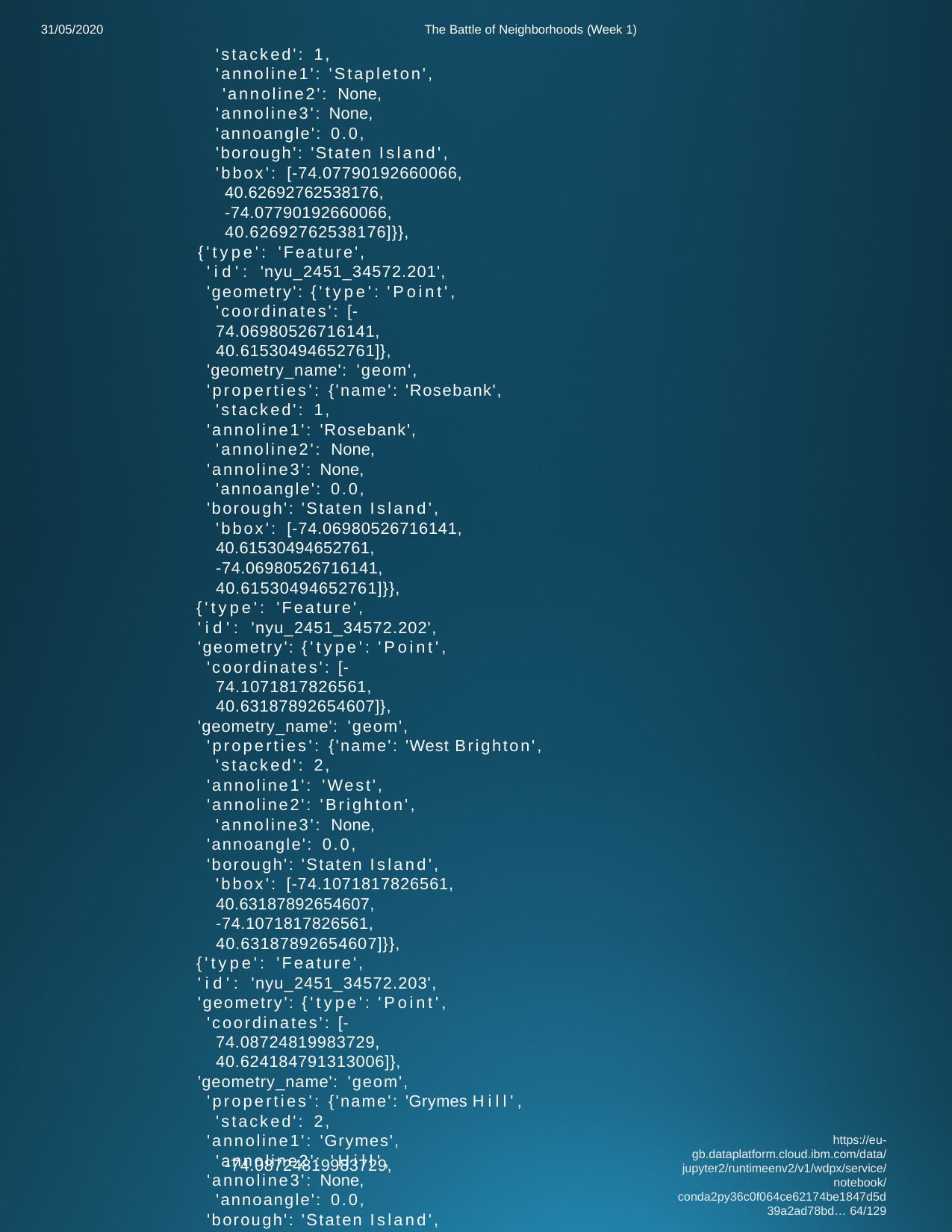

31/05/2020
The Battle of Neighborhoods (Week 1)
'stacked': 1,
'annoline1': 'Stapleton',  'annoline2': None,
'annoline3': None,  'annoangle': 0.0,
'borough': 'Staten Island',  'bbox': [-74.07790192660066,
40.62692762538176,
-74.07790192660066,
40.62692762538176]}},
{'type': 'Feature',
'id': 'nyu_2451_34572.201',
'geometry': {'type': 'Point',
'coordinates': [-74.06980526716141, 40.61530494652761]},
'geometry_name': 'geom',
'properties': {'name': 'Rosebank',  'stacked': 1,
'annoline1': 'Rosebank',  'annoline2': None,
'annoline3': None,  'annoangle': 0.0,
'borough': 'Staten Island',  'bbox': [-74.06980526716141,
40.61530494652761,
-74.06980526716141,
40.61530494652761]}},
{'type': 'Feature',
'id': 'nyu_2451_34572.202',
'geometry': {'type': 'Point',
'coordinates': [-74.1071817826561, 40.63187892654607]},
'geometry_name': 'geom',
'properties': {'name': 'West Brighton',  'stacked': 2,
'annoline1': 'West',
'annoline2': 'Brighton',  'annoline3': None,
'annoangle': 0.0,
'borough': 'Staten Island',  'bbox': [-74.1071817826561,
40.63187892654607,
-74.1071817826561,
40.63187892654607]}},
{'type': 'Feature',
'id': 'nyu_2451_34572.203',
'geometry': {'type': 'Point',
'coordinates': [-74.08724819983729, 40.624184791313006]},
'geometry_name': 'geom',
'properties': {'name': 'Grymes Hill',  'stacked': 2,
'annoline1': 'Grymes',  'annoline2': 'Hill',
'annoline3': None,  'annoangle': 0.0,
'borough': 'Staten Island',  'bbox': [-74.08724819983729,
40.624184791313006,
https://eu-gb.dataplatform.cloud.ibm.com/data/jupyter2/runtimeenv2/v1/wdpx/service/notebook/conda2py36c0f064ce62174be1847d5d39a2ad78bd… 64/129
-74.08724819983729,